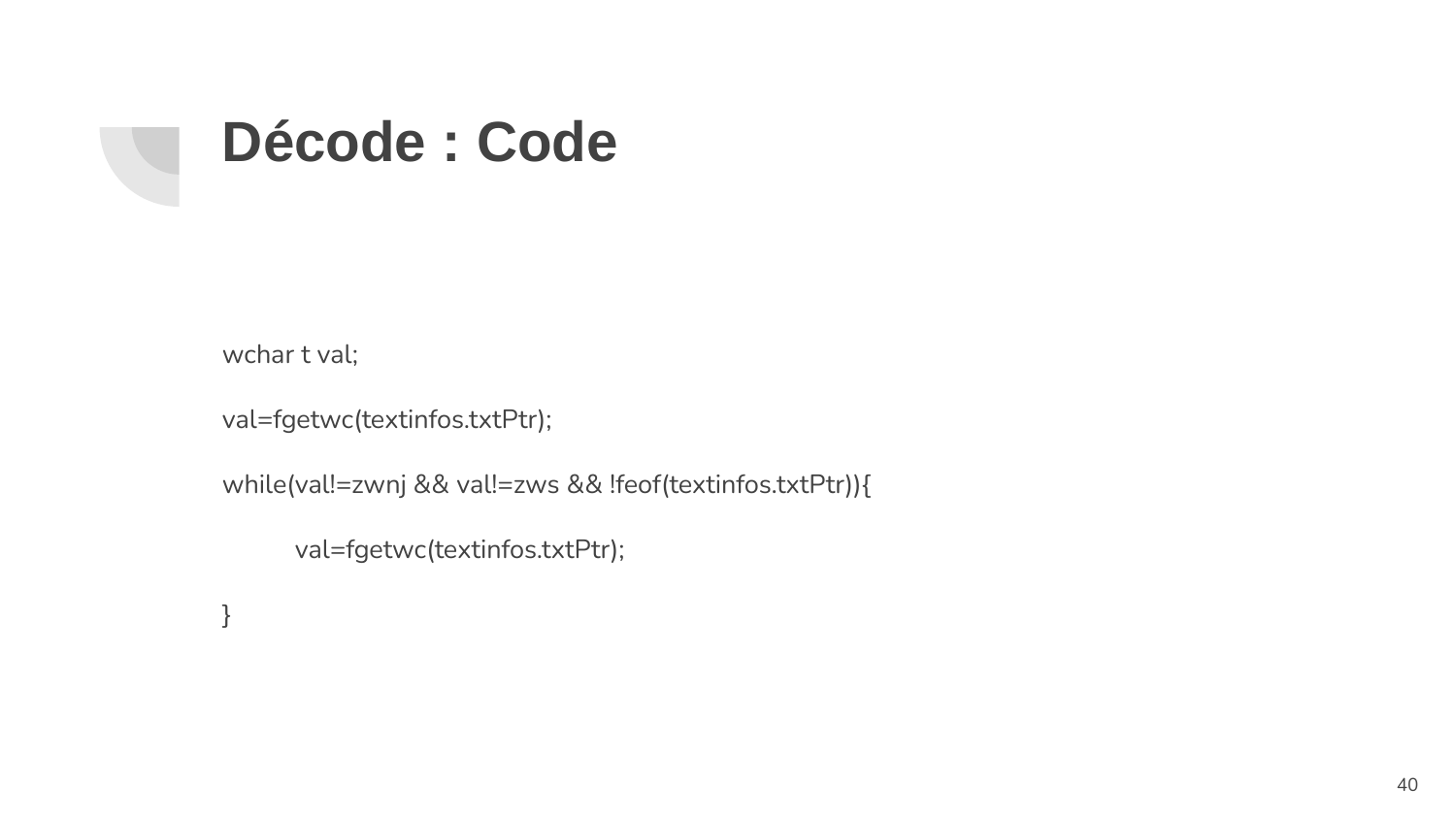

# Décode : Code
wchar t val;
val=fgetwc(textinfos.txtPtr);
while(val!=zwnj && val!=zws && !feof(textinfos.txtPtr)){
val=fgetwc(textinfos.txtPtr);
}
40